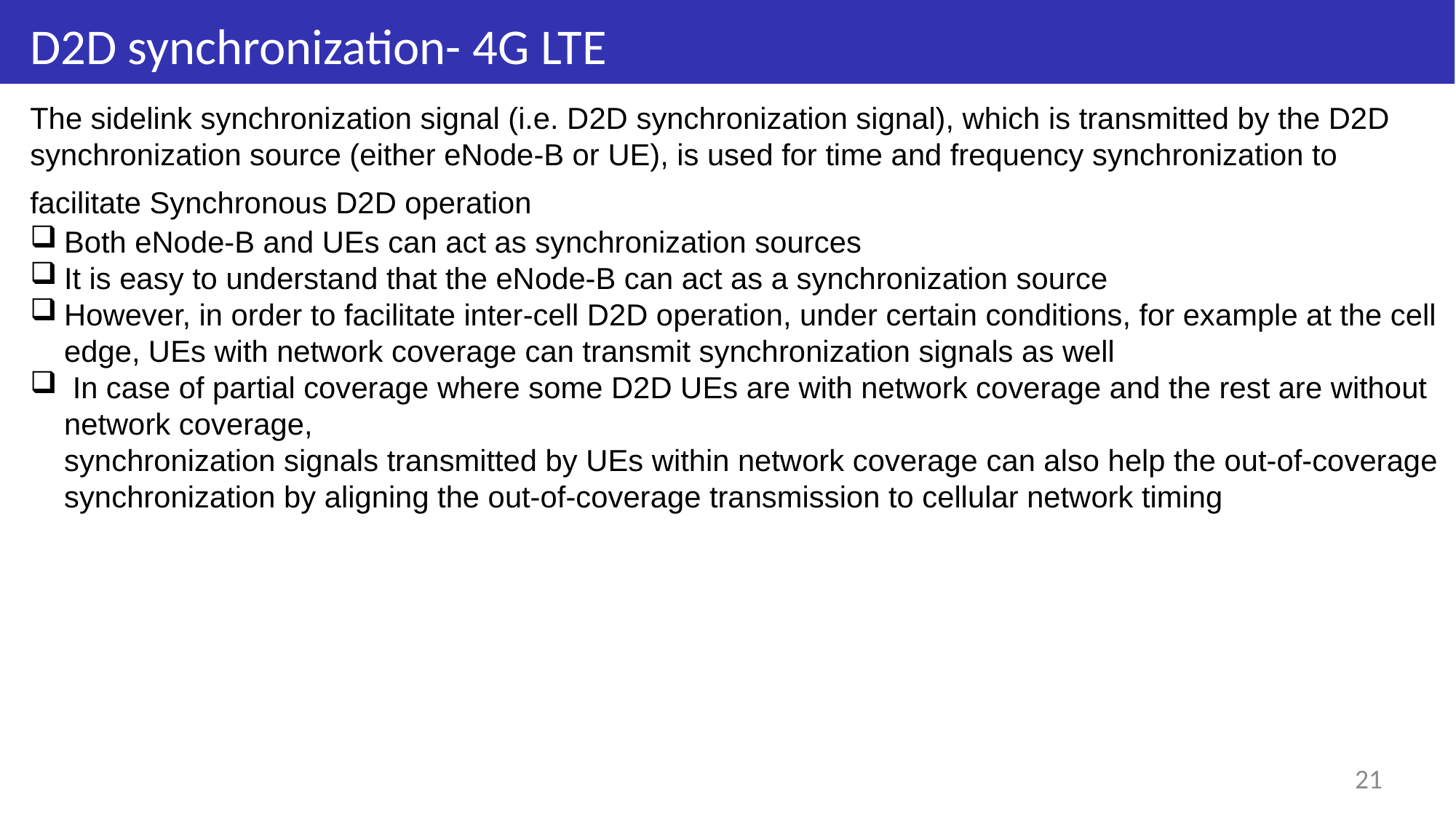

# D2D synchronization- 4G LTE
The sidelink synchronization signal (i.e. D2D synchronization signal), which is transmitted by the D2D synchronization source (either eNode-B or UE), is used for time and frequency synchronization to facilitate Synchronous D2D operation
Both eNode-B and UEs can act as synchronization sources
It is easy to understand that the eNode-B can act as a synchronization source
However, in order to facilitate inter-cell D2D operation, under certain conditions, for example at the cell edge, UEs with network coverage can transmit synchronization signals as well
 In case of partial coverage where some D2D UEs are with network coverage and the rest are without network coverage,
synchronization signals transmitted by UEs within network coverage can also help the out-of-coverage synchronization by aligning the out-of-coverage transmission to cellular network timing

21